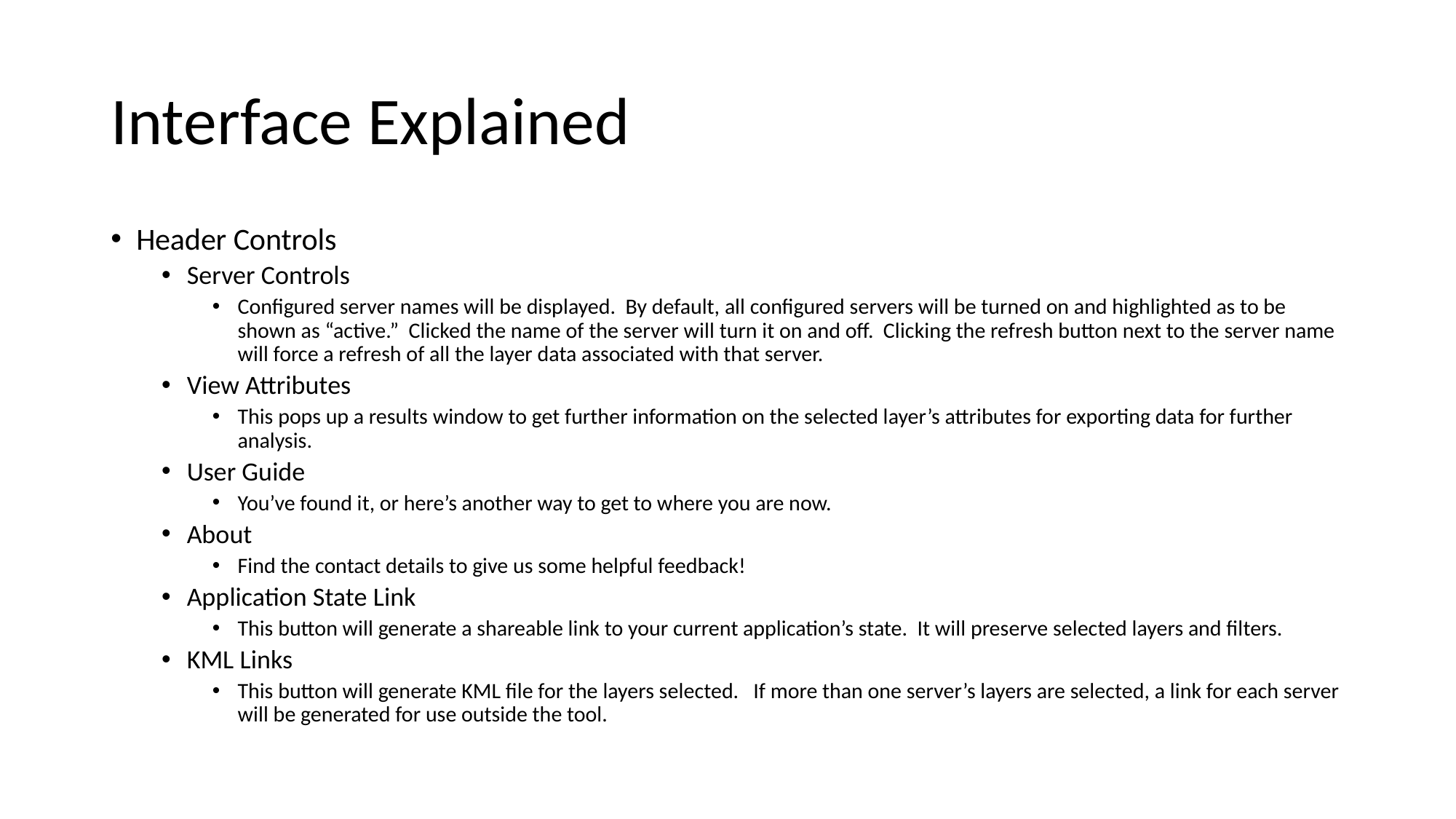

# Interface Explained
Header Controls
Server Controls
Configured server names will be displayed.  By default, all configured servers will be turned on and highlighted as to be shown as “active.”  Clicked the name of the server will turn it on and off.  Clicking the refresh button next to the server name will force a refresh of all the layer data associated with that server.
View Attributes
This pops up a results window to get further information on the selected layer’s attributes for exporting data for further analysis.
User Guide
You’ve found it, or here’s another way to get to where you are now.
About
Find the contact details to give us some helpful feedback!
Application State Link
This button will generate a shareable link to your current application’s state.  It will preserve selected layers and filters.
KML Links
This button will generate KML file for the layers selected.   If more than one server’s layers are selected, a link for each server will be generated for use outside the tool.